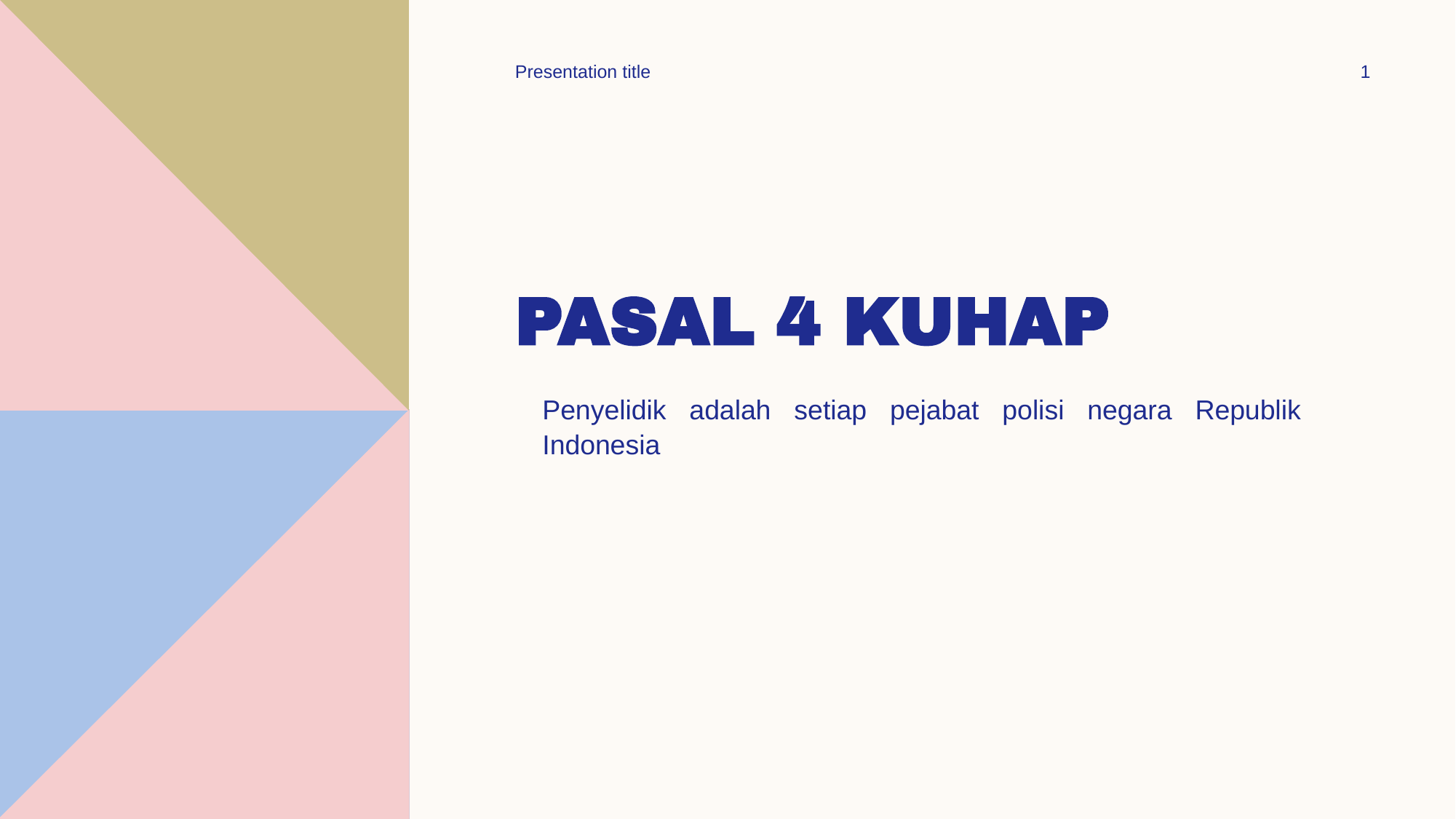

Presentation title
1
# Pasal 4 KUHAP
Penyelidik adalah setiap pejabat polisi negara Republik Indonesia